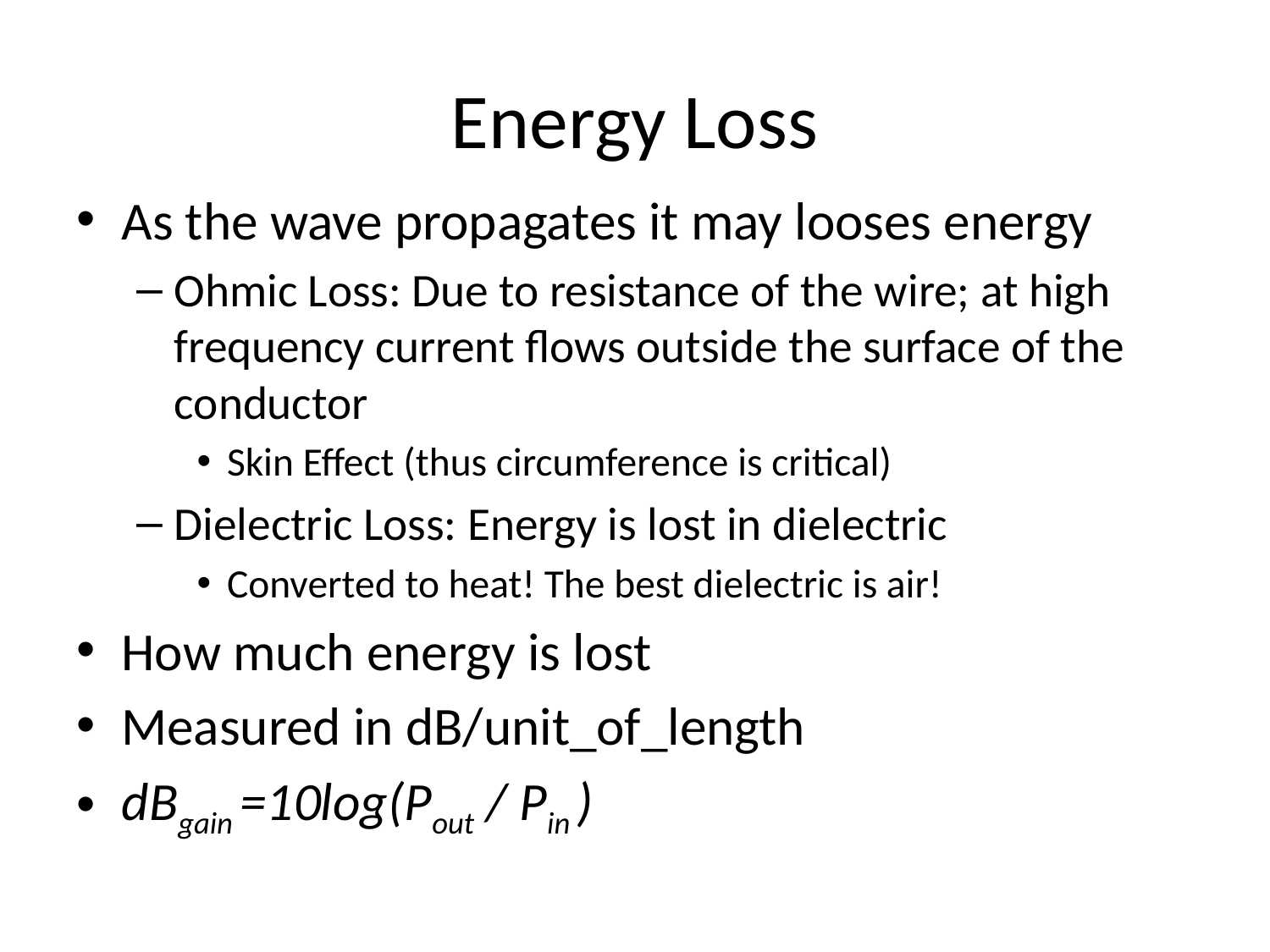

# Energy Loss
As the wave propagates it may looses energy
Ohmic Loss: Due to resistance of the wire; at high frequency current flows outside the surface of the conductor
Skin Effect (thus circumference is critical)
Dielectric Loss: Energy is lost in dielectric
Converted to heat! The best dielectric is air!
How much energy is lost
Measured in dB/unit_of_length
dBgain =10log(Pout / Pin )